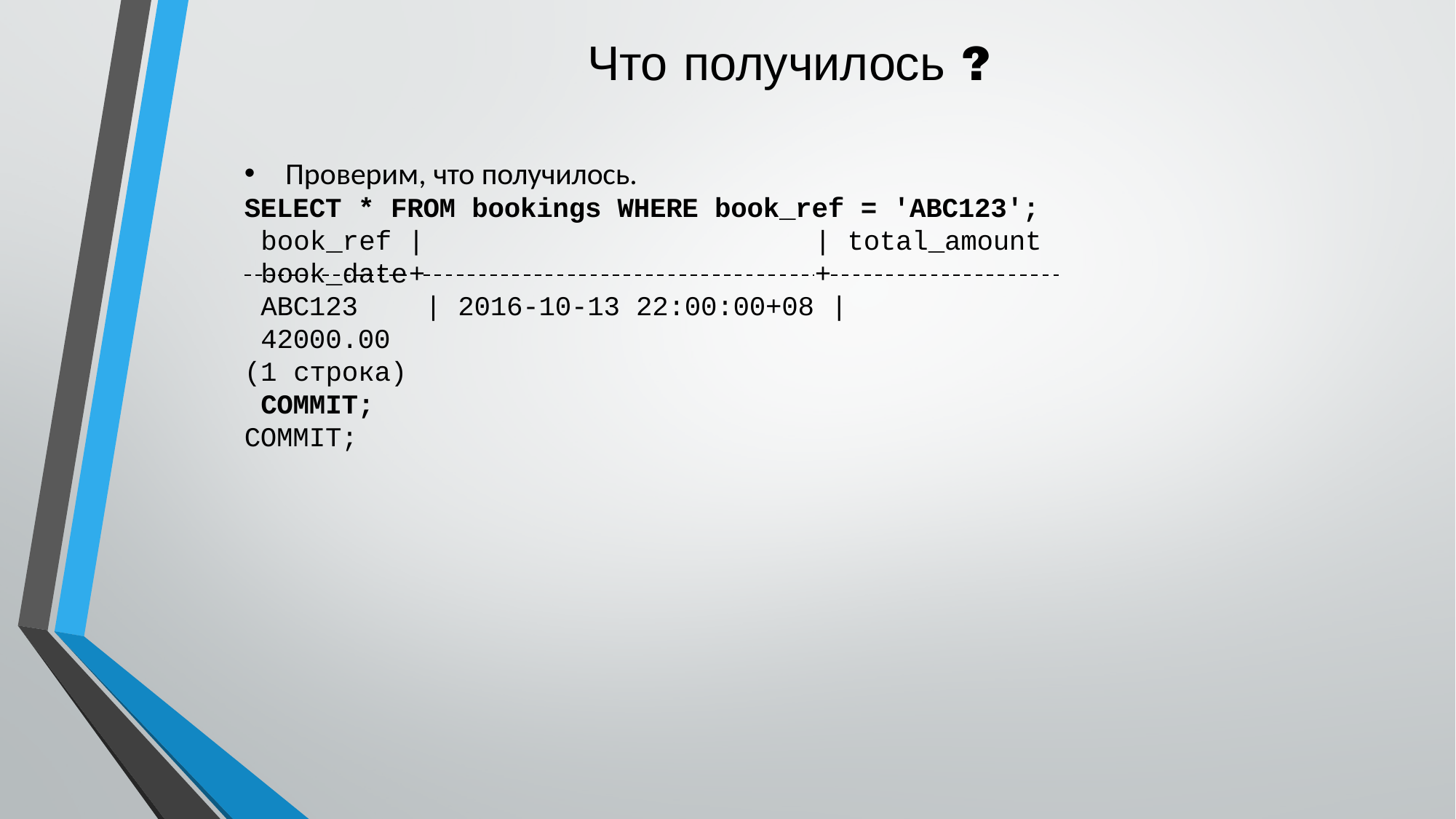

# Что получилось ?
Проверим, что получилось.
SELECT * FROM bookings WHERE book_ref = 'ABC123';
book_ref |	book_date
| total_amount
 	+
+

ABC123	| 2016-10-13 22:00:00+08 |	42000.00
(1 строка)  COMMIT;  COMMIT;